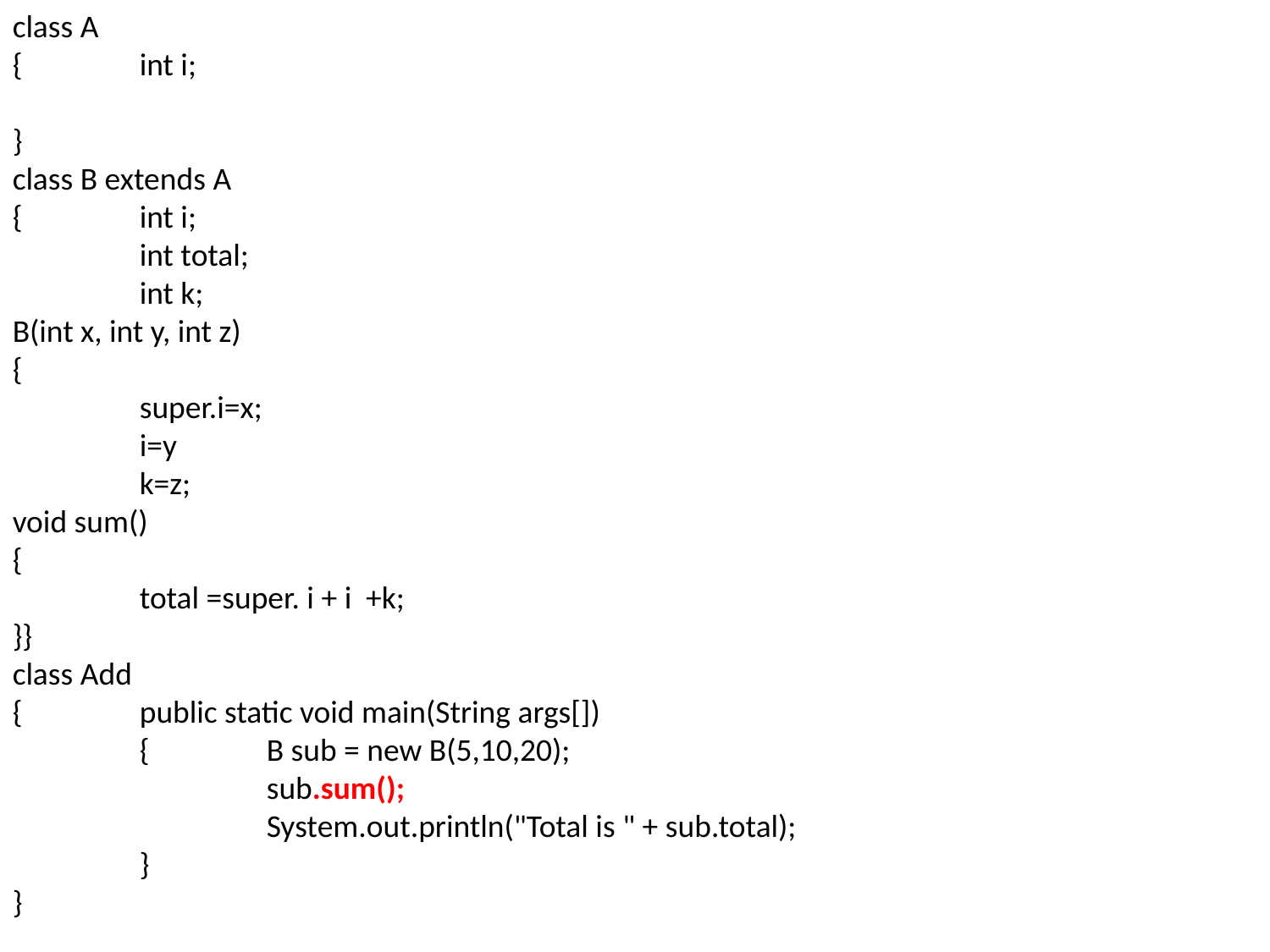

class A
{	int i;

}
class B extends A
{	int i;
	int total;
	int k;
B(int x, int y, int z)
{
	super.i=x;
	i=y
	k=z;
void sum()
{
	total =super. i + i  +k;
}}
class Add
{	public static void main(String args[])
	{	B sub = new B(5,10,20);
		sub.sum();
		System.out.println("Total is " + sub.total);
	}
}